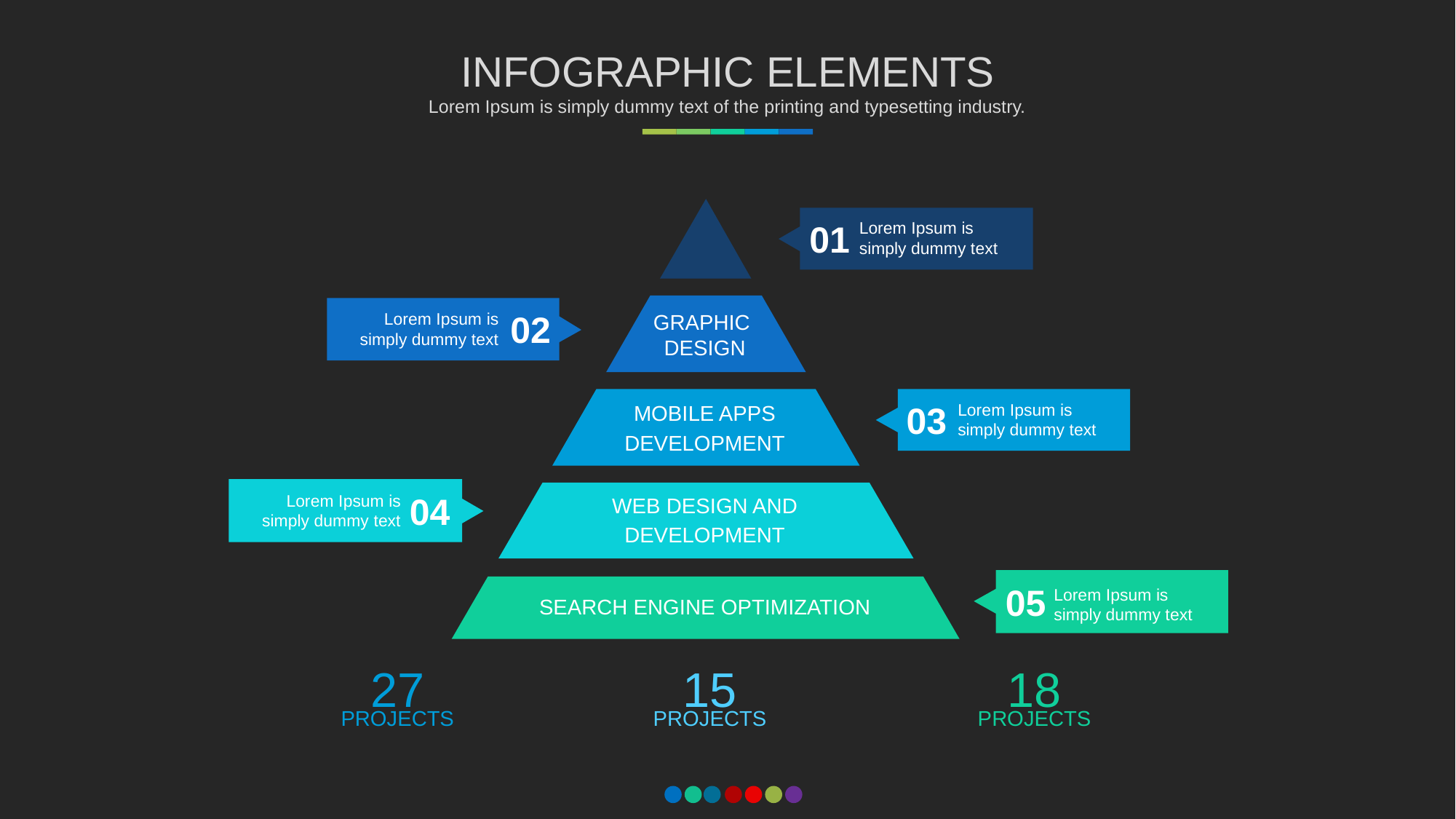

INFOGRAPHIC ELEMENTS
Lorem Ipsum is simply dummy text of the printing and typesetting industry.

Lorem Ipsum is simply dummy text
01

Lorem Ipsum is simply dummy text
GRAPHIC
DESIGN
02

Lorem Ipsum is simply dummy text
MOBILE APPS
DEVELOPMENT
03

Lorem Ipsum is simply dummy text
WEB DESIGN AND
DEVELOPMENT
04

05
Lorem Ipsum is simply dummy text
SEARCH ENGINE OPTIMIZATION
27
15
18
PROJECTS
PROJECTS
PROJECTS